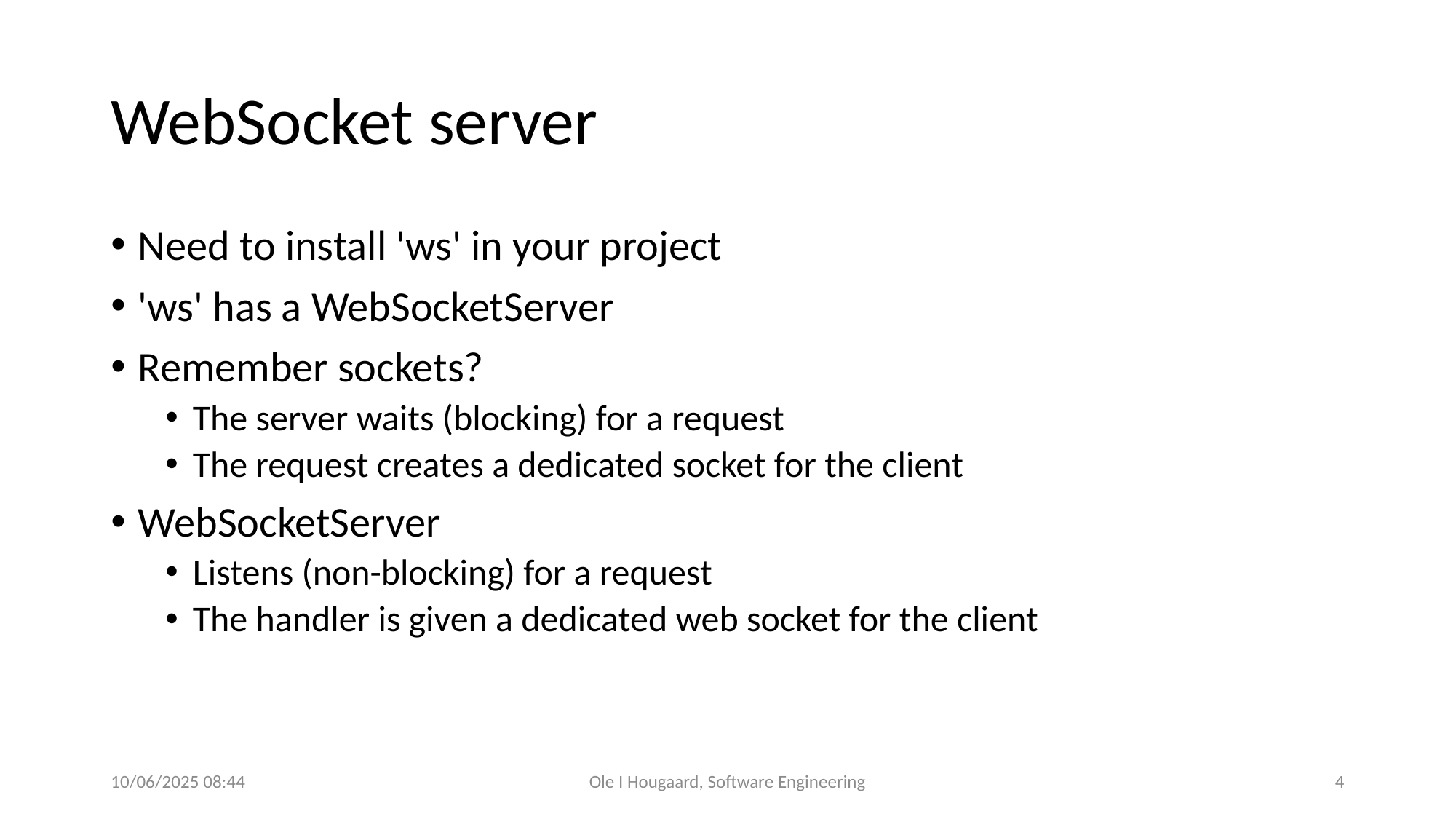

# WebSocket server
Need to install 'ws' in your project
'ws' has a WebSocketServer
Remember sockets?
The server waits (blocking) for a request
The request creates a dedicated socket for the client
WebSocketServer
Listens (non-blocking) for a request
The handler is given a dedicated web socket for the client
10/06/2025 08:44
Ole I Hougaard, Software Engineering
4